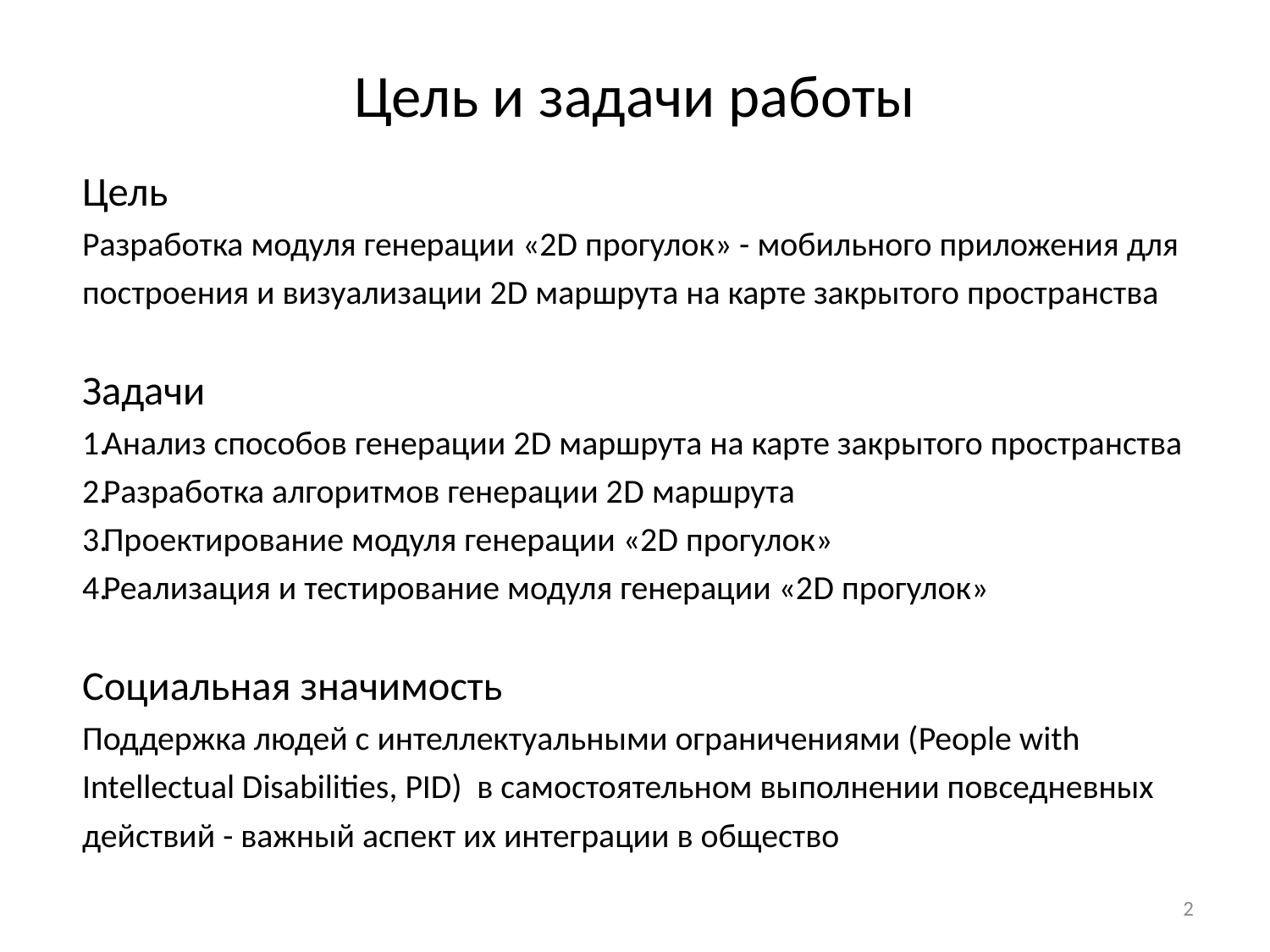

# Цель и задачи работы
Цель
Разработка модуля генерации «2D прогулок» - мобильного приложения для построения и визуализации 2D маршрута на карте закрытого пространства

Задачи
 Анализ способов генерации 2D маршрута на карте закрытого пространства
 Разработка алгоритмов генерации 2D маршрута
 Проектирование модуля генерации «2D прогулок»
 Реализация и тестирование модуля генерации «2D прогулок»

Социальная значимость
Поддержка людей с интеллектуальными ограничениями (People with Intellectual Disabilities, PID)  в самостоятельном выполнении повседневных действий - важный аспект их интеграции в общество
2